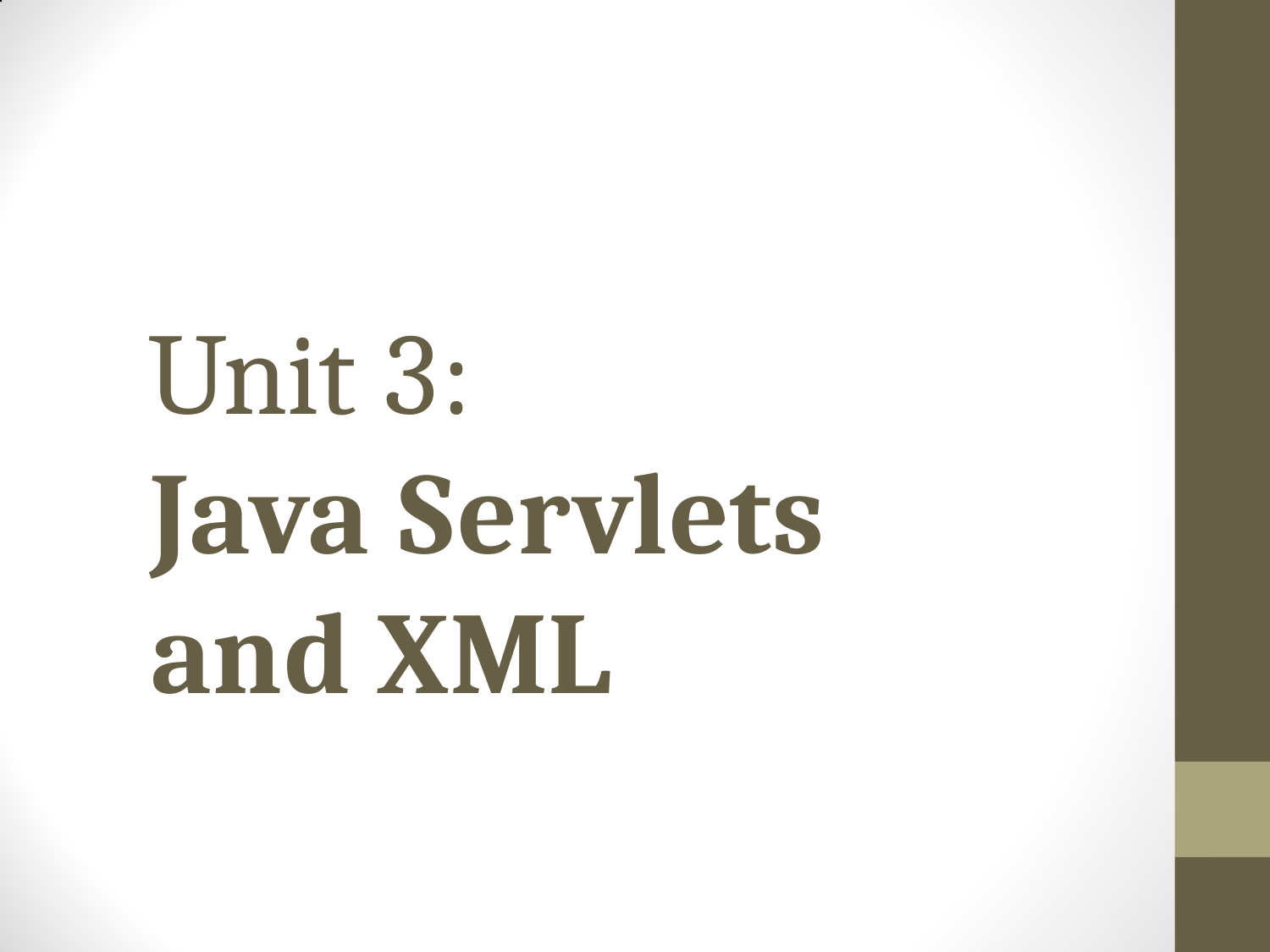

# Unit 3: Java Servlets and XML